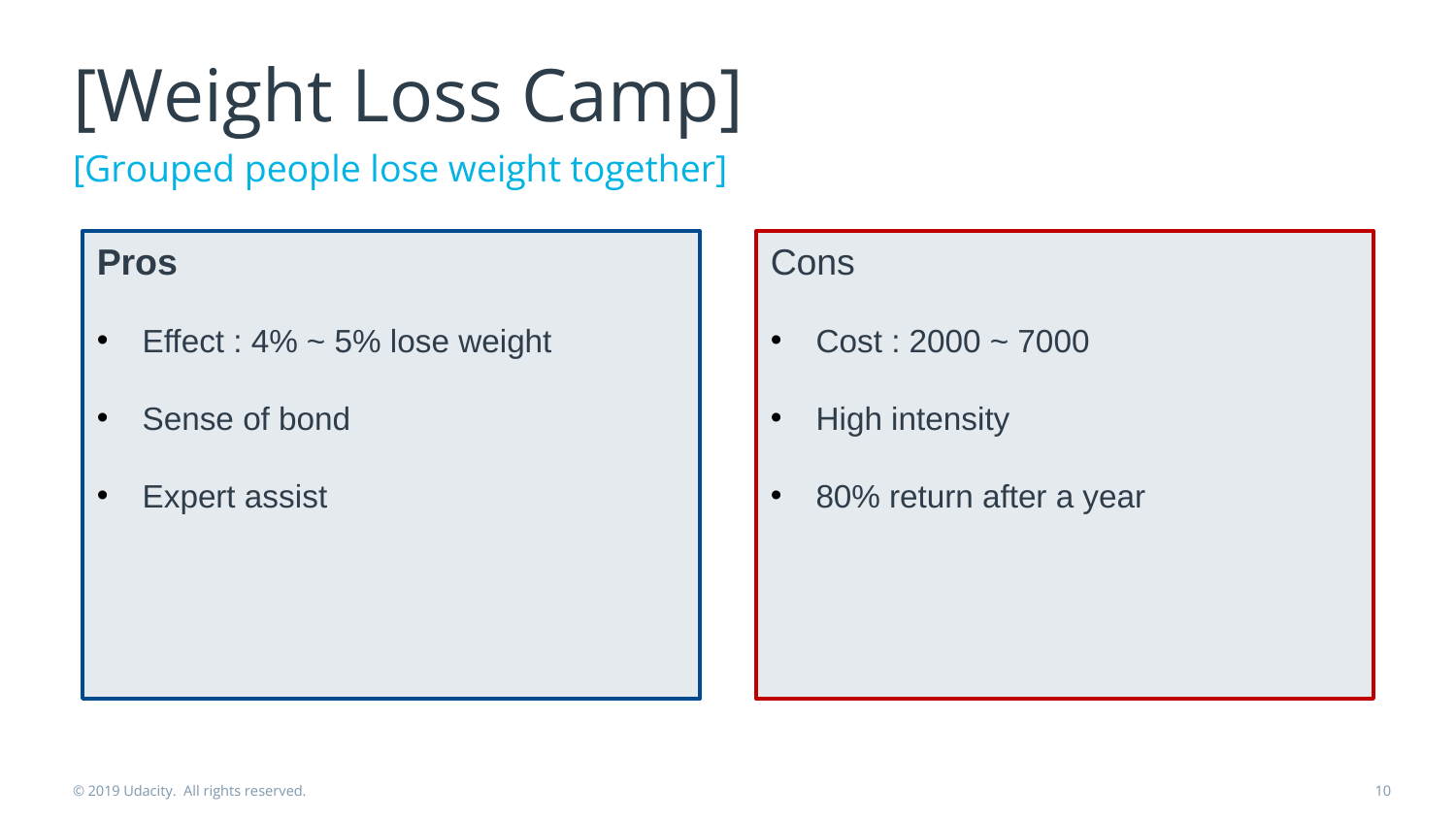

# [Weight Loss Camp]
[Grouped people lose weight together]

Pros
Effect : 4% ~ 5% lose weight
Sense of bond
Expert assist
Cons
Cost : 2000 ~ 7000
High intensity
80% return after a year
© 2019 Udacity.  All rights reserved.
10